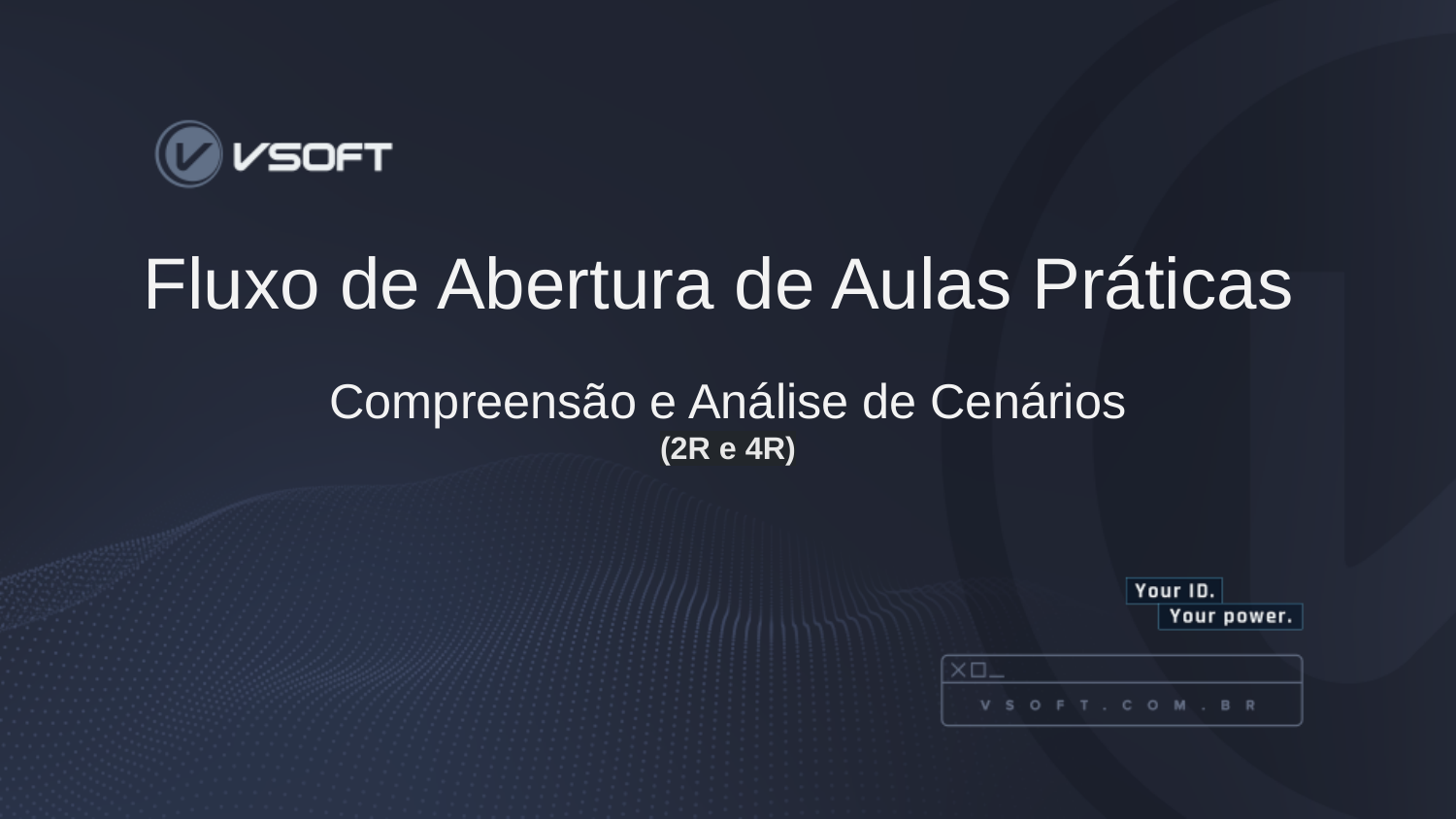

# Fluxo de Abertura de Aulas Práticas
Compreensão e Análise de Cenários
(2R e 4R)